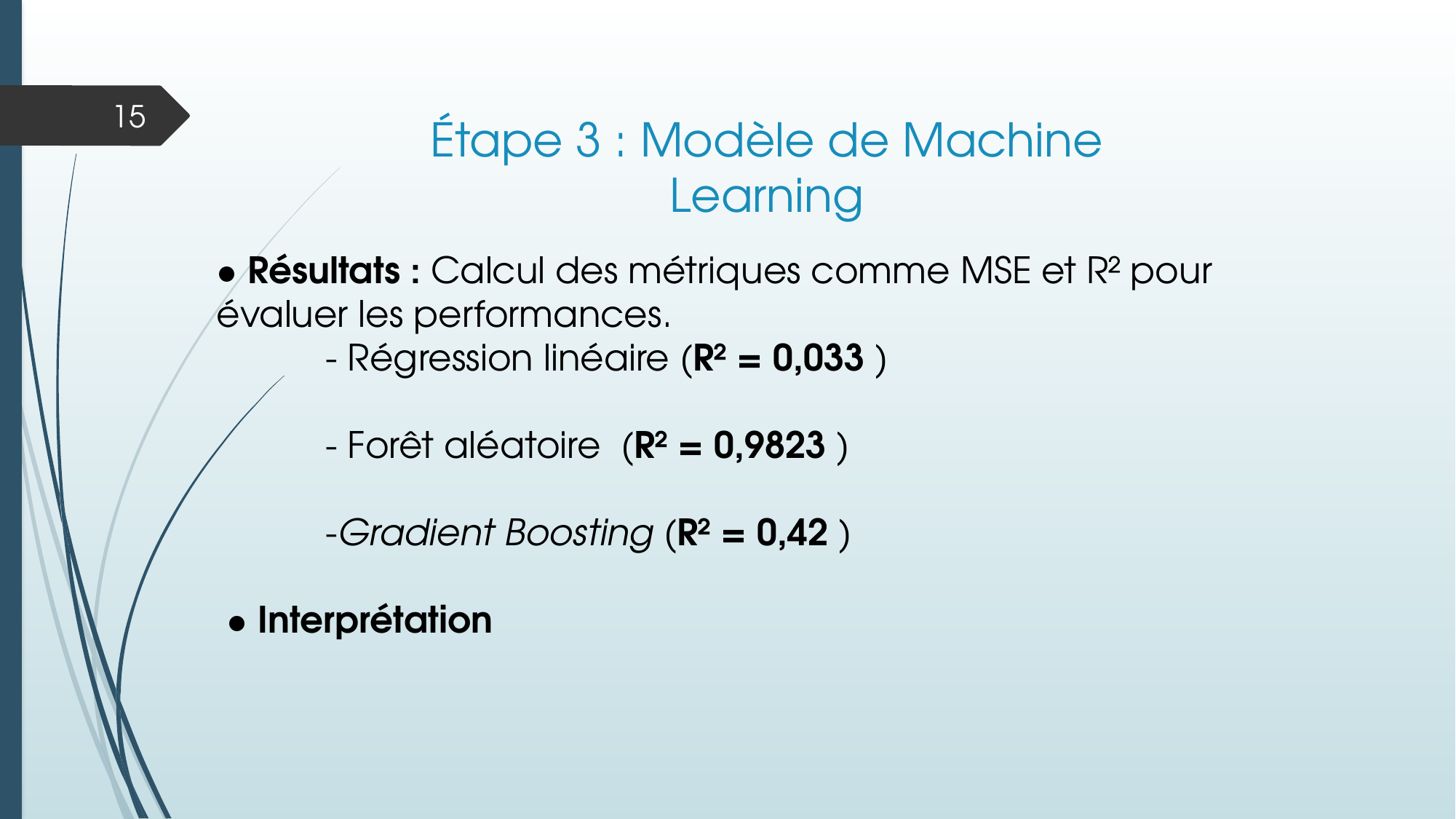

15
Étape 3 : Modèle de Machine Learning
• Résultats : Calcul des métriques comme MSE et R² pour évaluer les performances.
	- Régression linéaire (R² = 0,033 )

	- Forêt aléatoire  (R² = 0,9823 )

	-Gradient Boosting (R² = 0,42 )

 • Interprétation